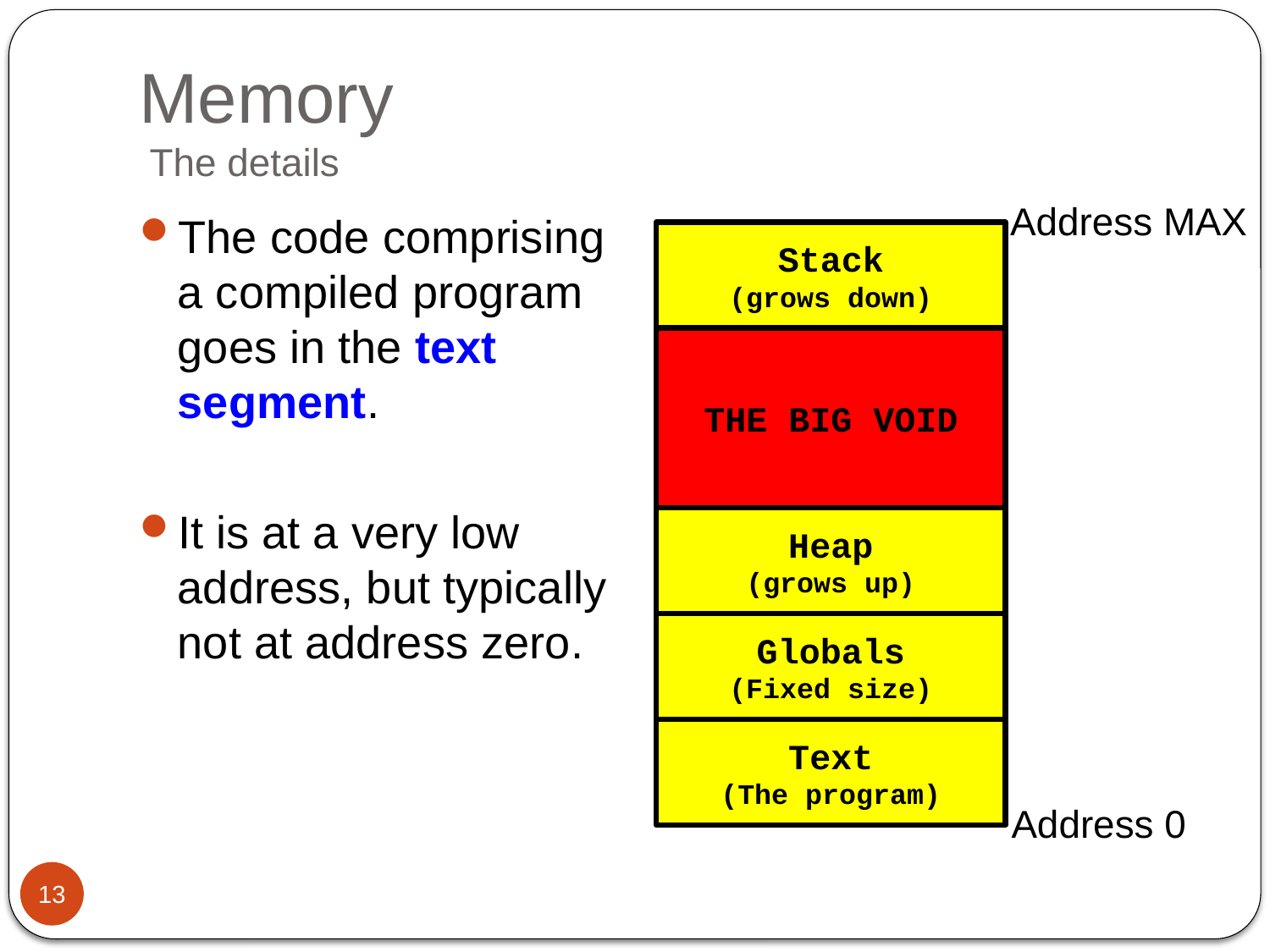

# Memory The details
Address MAX
The code comprising a compiled program goes in the text segment.

It is at a very low address, but typically not at address zero.
Stack
(grows down)
THE BIG VOID
Heap
(grows up)
Globals
(Fixed size)
Text
(The program)
Address 0
13